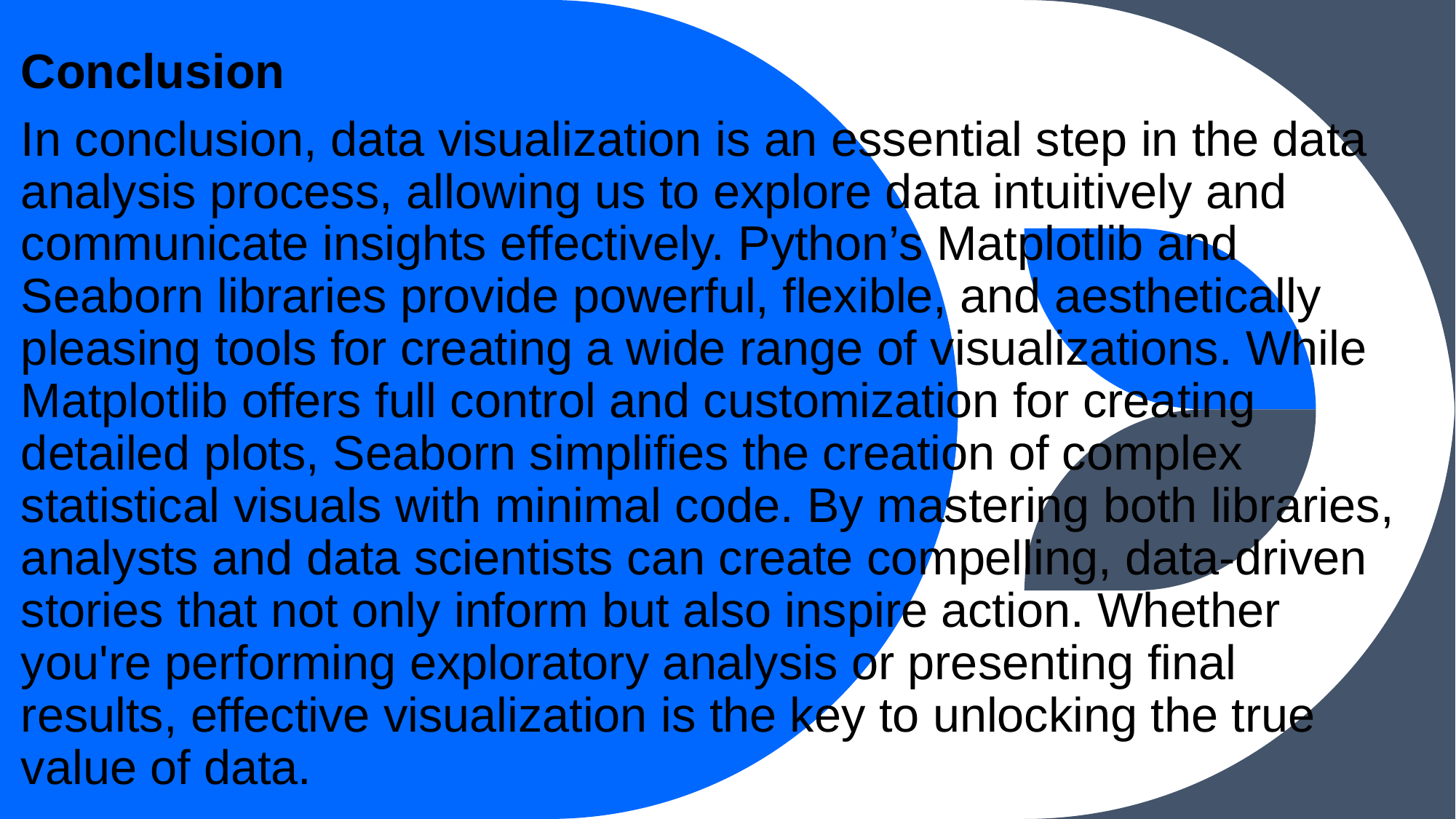

Conclusion
In conclusion, data visualization is an essential step in the data analysis process, allowing us to explore data intuitively and communicate insights effectively. Python’s Matplotlib and Seaborn libraries provide powerful, flexible, and aesthetically pleasing tools for creating a wide range of visualizations. While Matplotlib offers full control and customization for creating detailed plots, Seaborn simplifies the creation of complex statistical visuals with minimal code. By mastering both libraries, analysts and data scientists can create compelling, data-driven stories that not only inform but also inspire action. Whether you're performing exploratory analysis or presenting final results, effective visualization is the key to unlocking the true value of data.